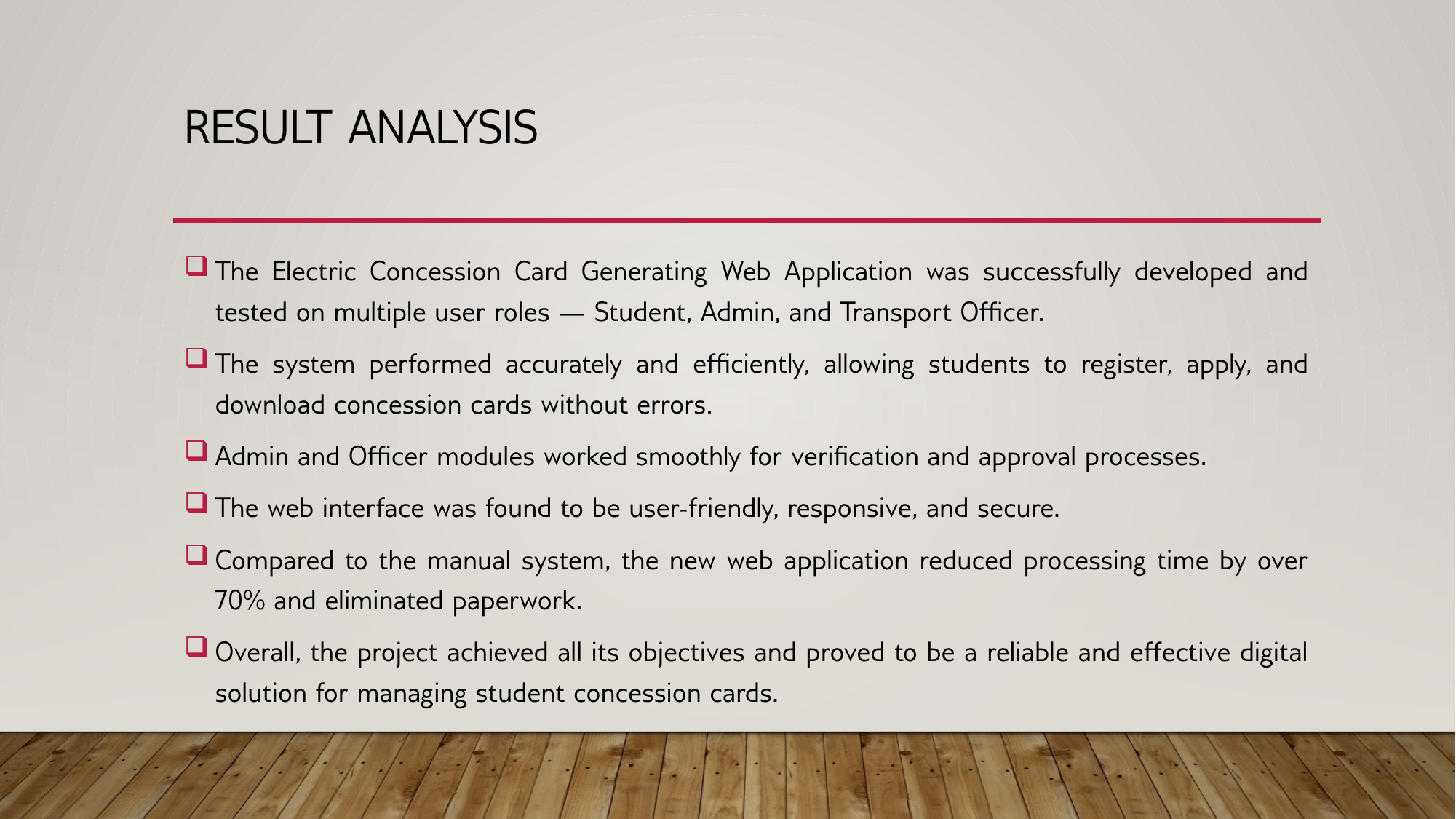

# RESULT ANALYSIS
The Electric Concession Card Generating Web Application was successfully developed and tested on multiple user roles — Student, Admin, and Transport Officer.
The system performed accurately and efficiently, allowing students to register, apply, and download concession cards without errors.
Admin and Officer modules worked smoothly for verification and approval processes.
The web interface was found to be user-friendly, responsive, and secure.
Compared to the manual system, the new web application reduced processing time by over 70% and eliminated paperwork.
Overall, the project achieved all its objectives and proved to be a reliable and effective digital solution for managing student concession cards.